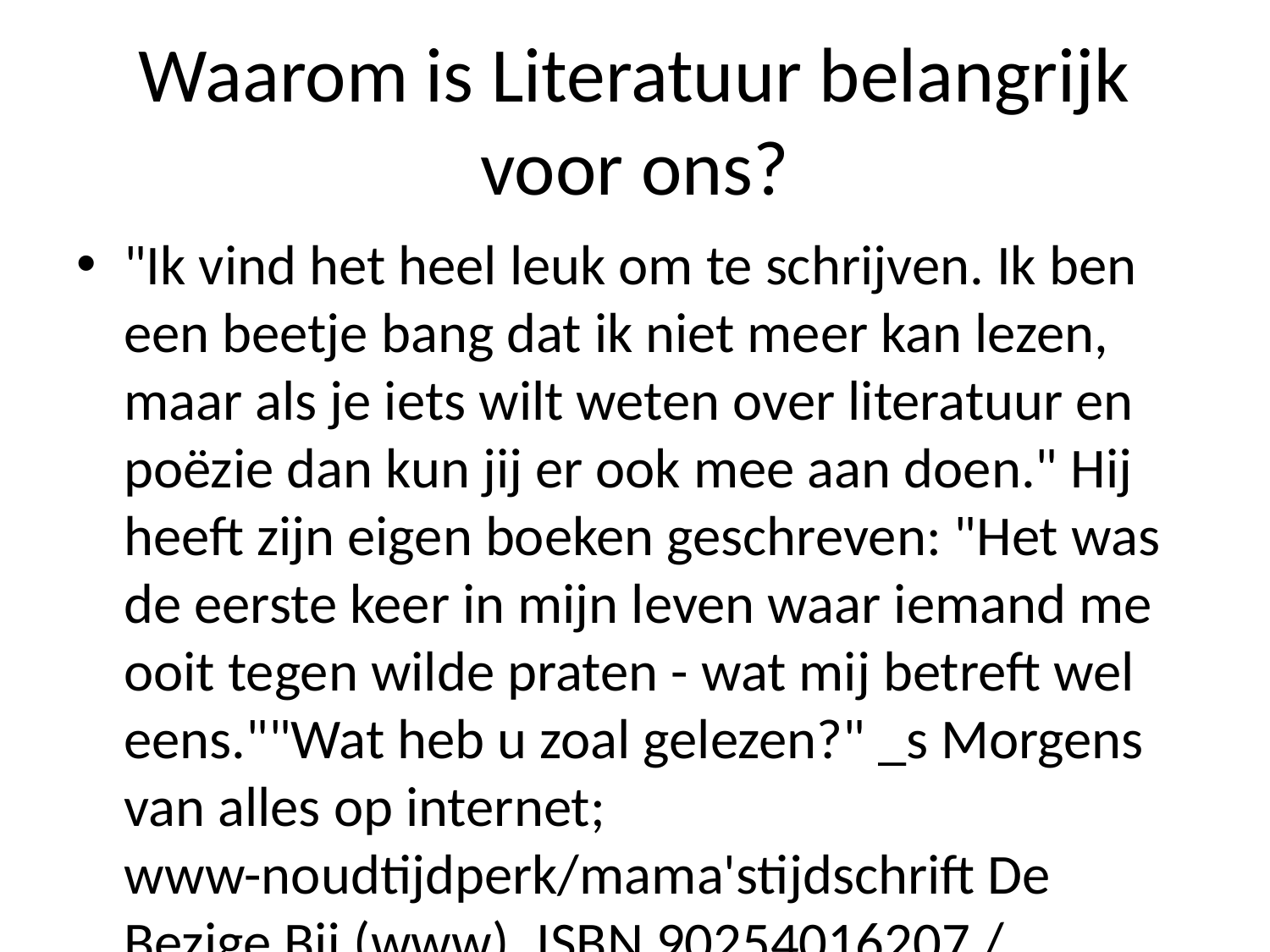

# Waarom is Literatuur belangrijk voor ons?
"Ik vind het heel leuk om te schrijven. Ik ben een beetje bang dat ik niet meer kan lezen, maar als je iets wilt weten over literatuur en poëzie dan kun jij er ook mee aan doen." Hij heeft zijn eigen boeken geschreven: "Het was de eerste keer in mijn leven waar iemand me ooit tegen wilde praten - wat mij betreft wel eens.""Wat heb u zoal gelezen?" _s Morgens van alles op internet; www-noudtijdperk/mama'stijdschrift De Bezige Bij (www). ISBN 90254016207 / 0703145661 of via email@devijftiendeeeuwduitgeverijaugustus 2013Je kunt hier al naar binnen gaan met allerlei onderwerpen zoals 'De geschiedenis der letteren' doorlezen bijvoorbeeld bij uitgeverij Querido! En daar kunnen we verder nog veel leren uit... Het boek wordt uitgegeven onder drukdrukkers die zich bezighouden tot nu toe vooral rond literaire tijdschriften.'M